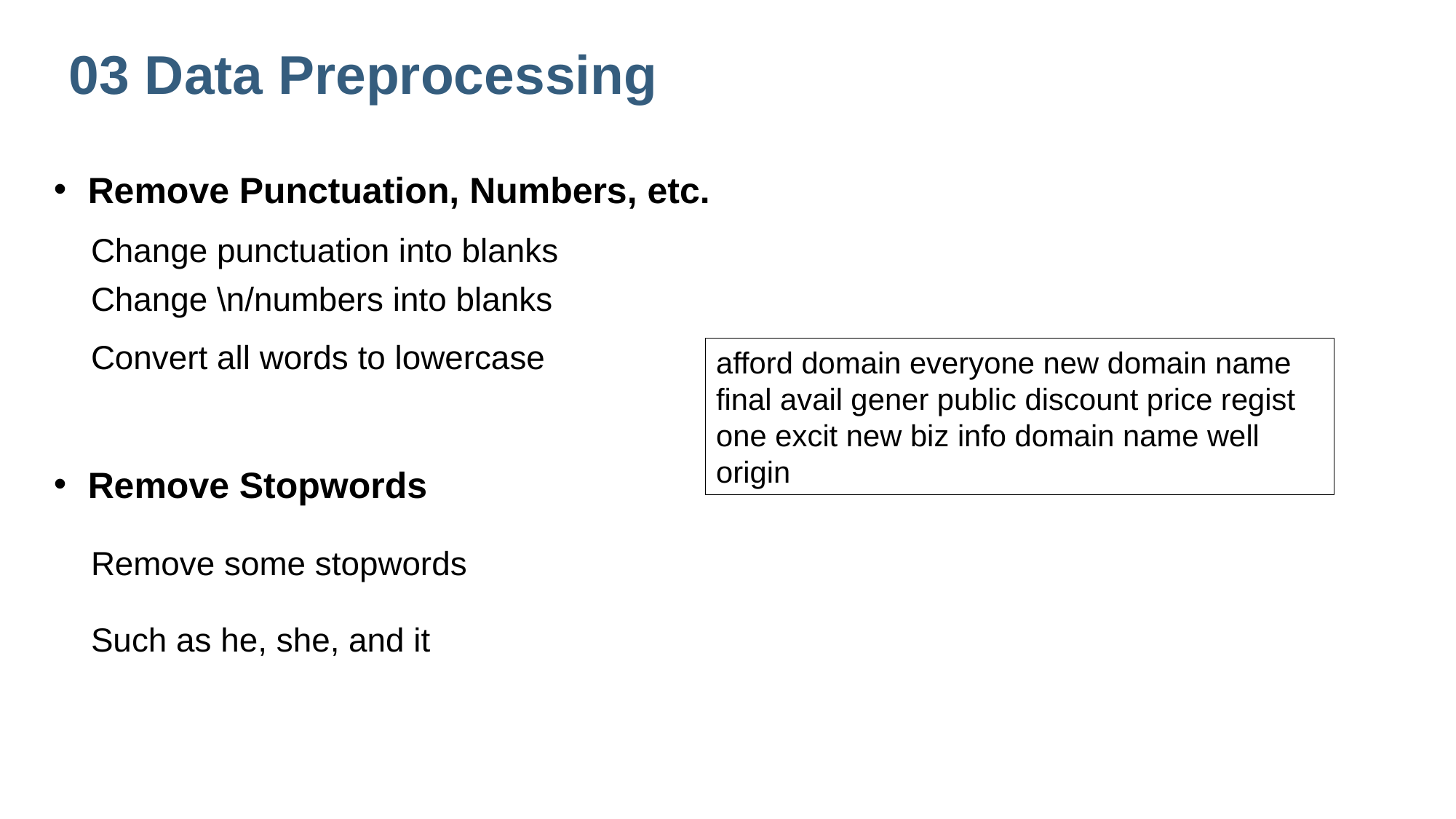

03 Data Preprocessing
Remove Punctuation, Numbers, etc.
    Change punctuation into blanks
    Change \n/numbers into blanks
    Convert all words to lowercase

Remove Stopwords
    Remove some stopwords
    Such as he, she, and it

afford domain everyone new domain name final avail gener public discount price regist one excit new biz info domain name well origin